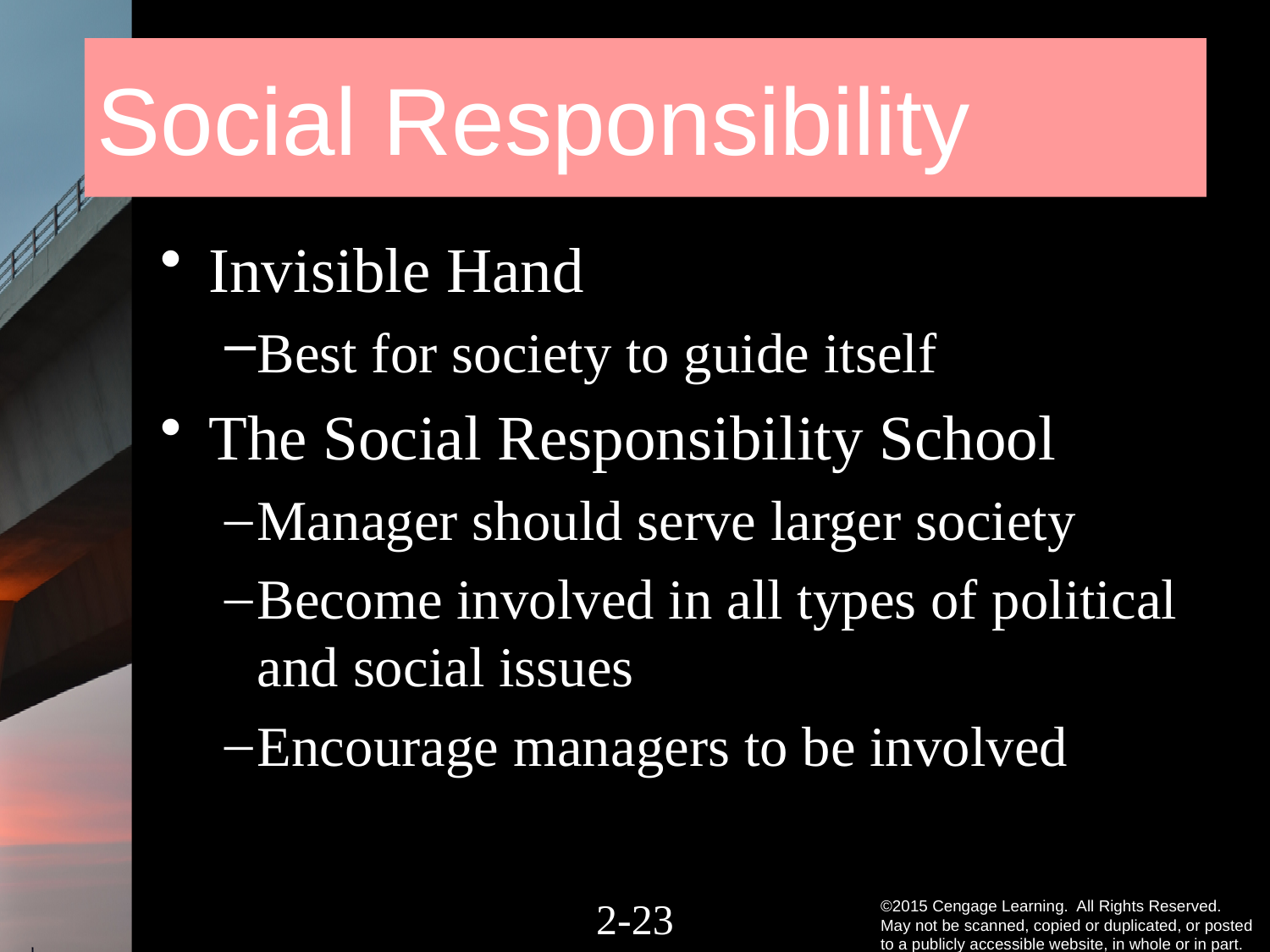

# Social Responsibility
Invisible Hand
Best for society to guide itself
The Social Responsibility School
Manager should serve larger society
Become involved in all types of political and social issues
Encourage managers to be involved
2-23